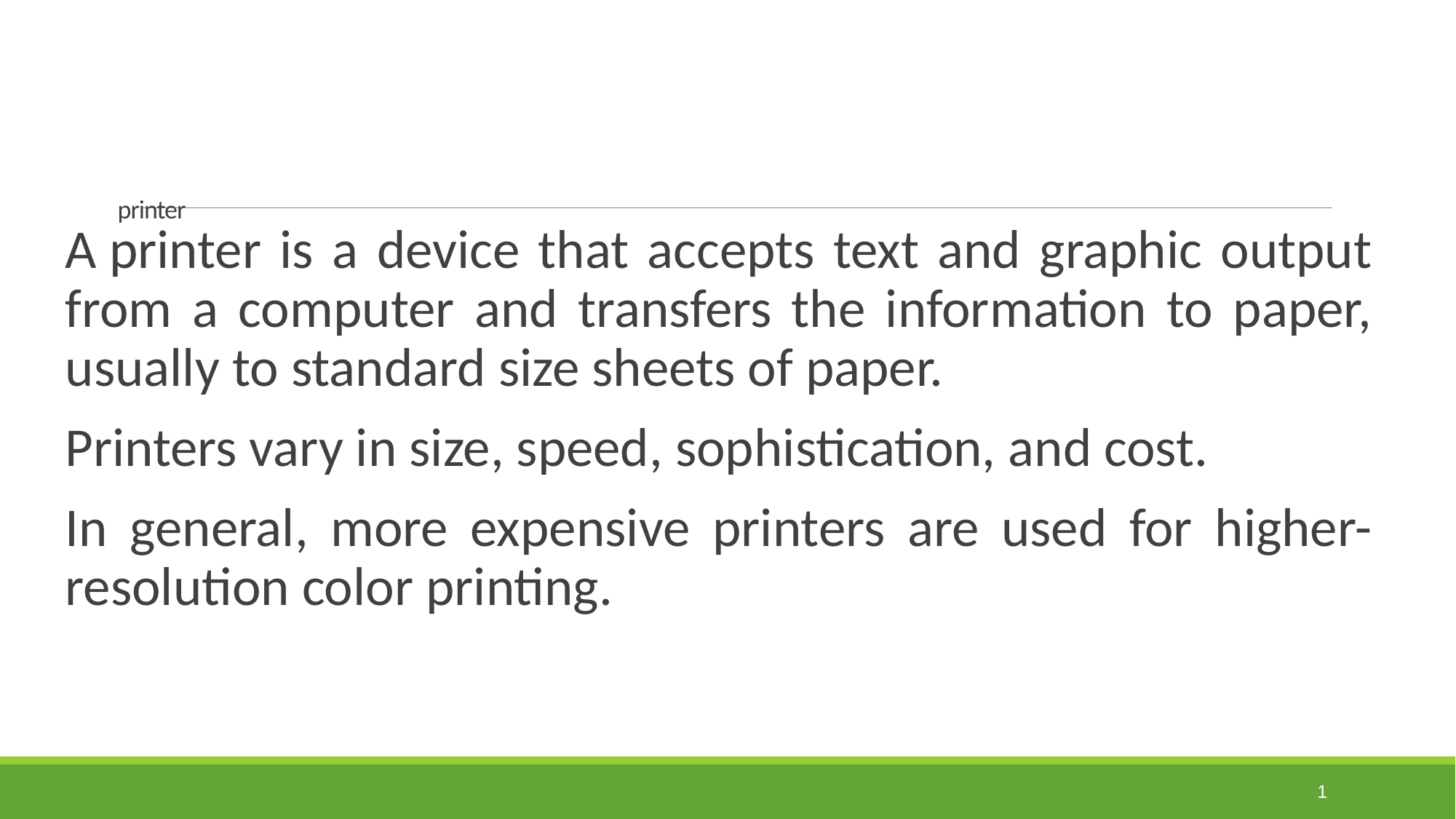

# printer
A printer is a device that accepts text and graphic output from a computer and transfers the information to paper, usually to standard size sheets of paper.
Printers vary in size, speed, sophistication, and cost.
In general, more expensive printers are used for higher-resolution color printing.
1